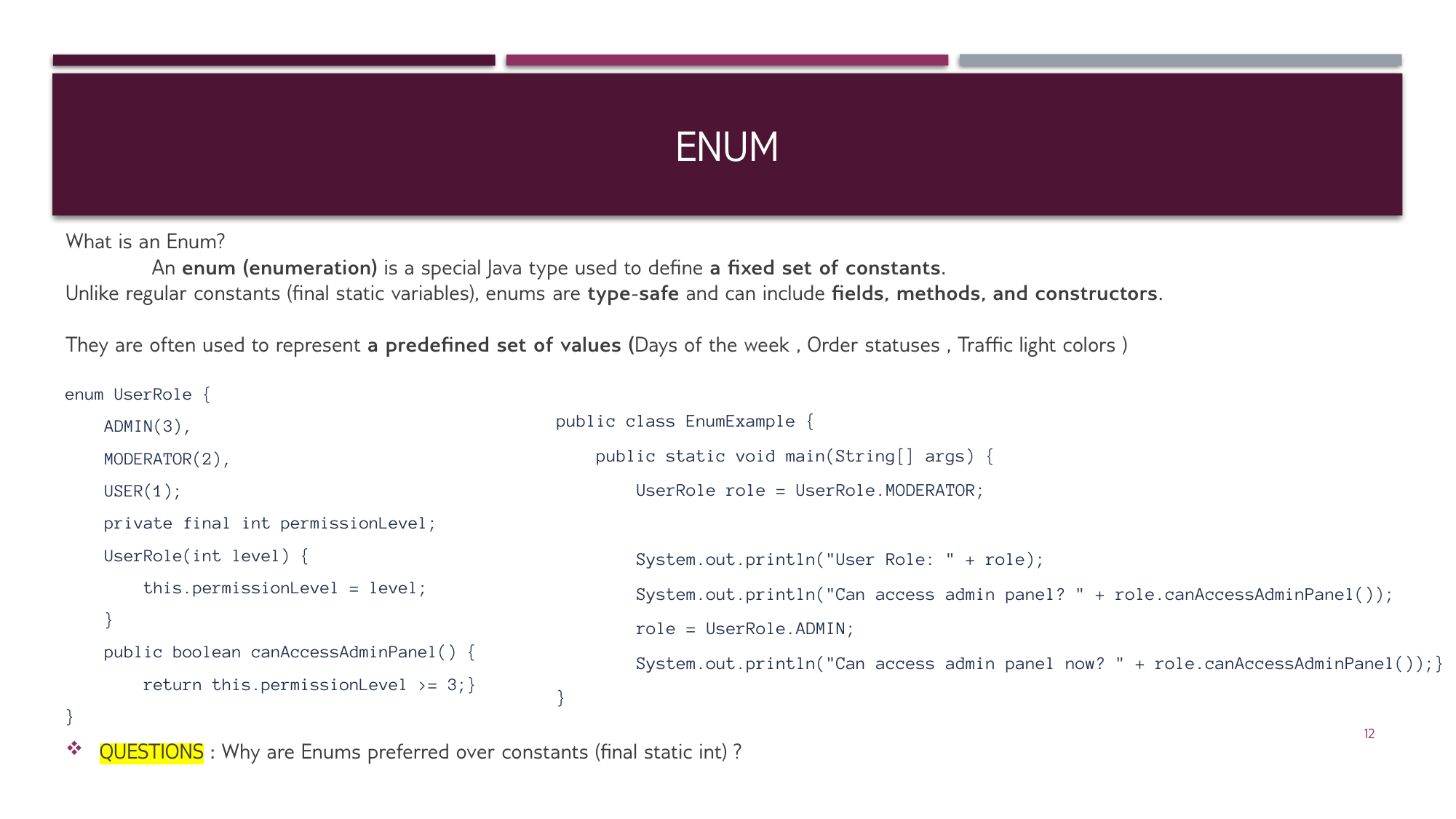

# Enum
What is an Enum?
	An enum (enumeration) is a special Java type used to define a fixed set of constants.
Unlike regular constants (final static variables), enums are type-safe and can include fields, methods, and constructors.
They are often used to represent a predefined set of values (Days of the week , Order statuses , Traffic light colors )
enum UserRole {
    ADMIN(3),
    MODERATOR(2),
    USER(1);
    private final int permissionLevel;
    UserRole(int level) {
        this.permissionLevel = level;
    }
    public boolean canAccessAdminPanel() {
        return this.permissionLevel >= 3;}
}
QUESTIONS : Why are Enums preferred over constants (final static int) ?
public class EnumExample {
    public static void main(String[] args) {
        UserRole role = UserRole.MODERATOR;

        System.out.println("User Role: " + role);
        System.out.println("Can access admin panel? " + role.canAccessAdminPanel());
        role = UserRole.ADMIN;
        System.out.println("Can access admin panel now? " + role.canAccessAdminPanel());}
}
12